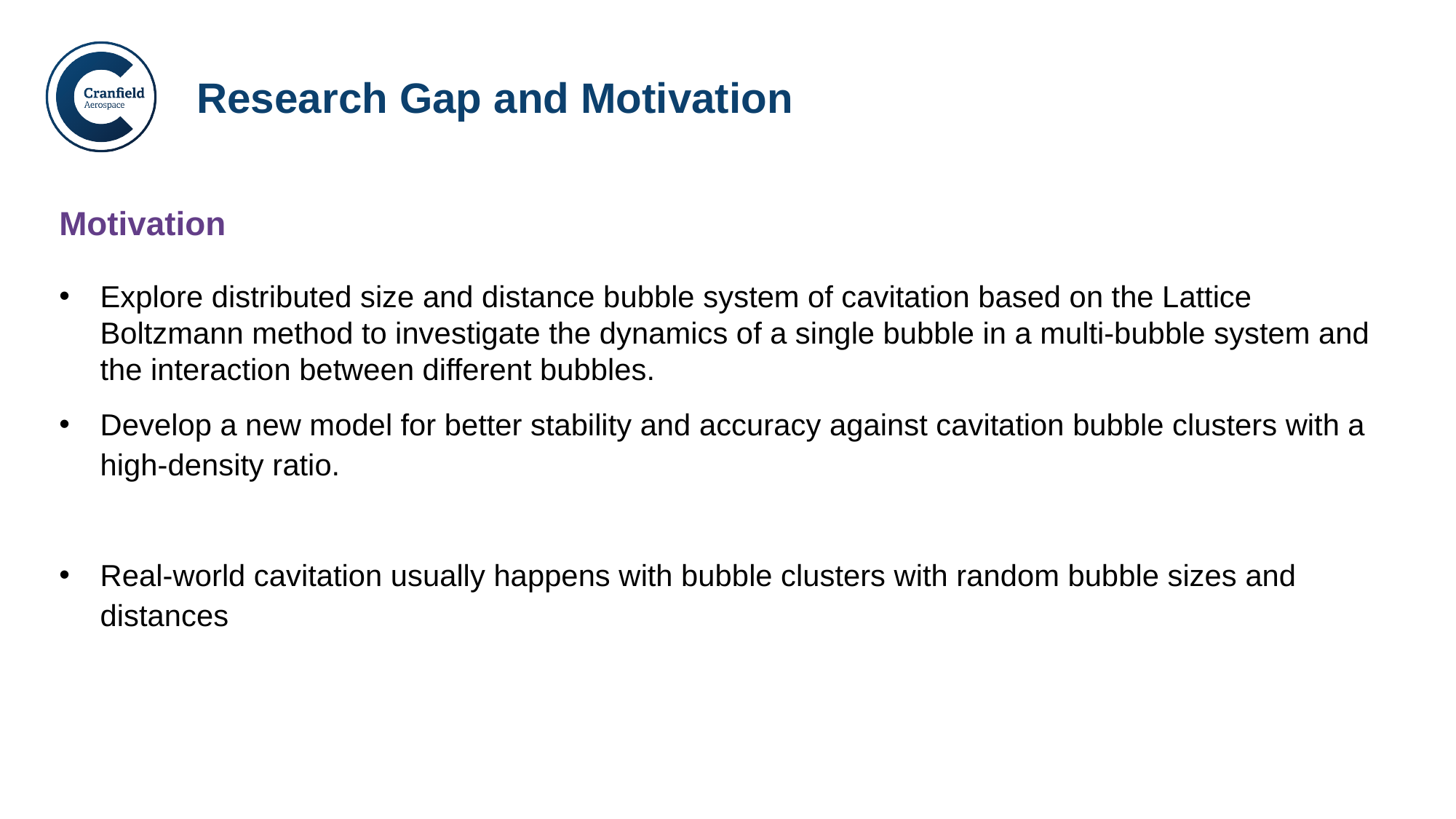

# Research Gap and Motivation
Motivation
Explore distributed size and distance bubble system of cavitation based on the Lattice Boltzmann method to investigate the dynamics of a single bubble in a multi-bubble system and the interaction between different bubbles.
Develop a new model for better stability and accuracy against cavitation bubble clusters with a high-density ratio.

Real-world cavitation usually happens with bubble clusters with random bubble sizes and distances